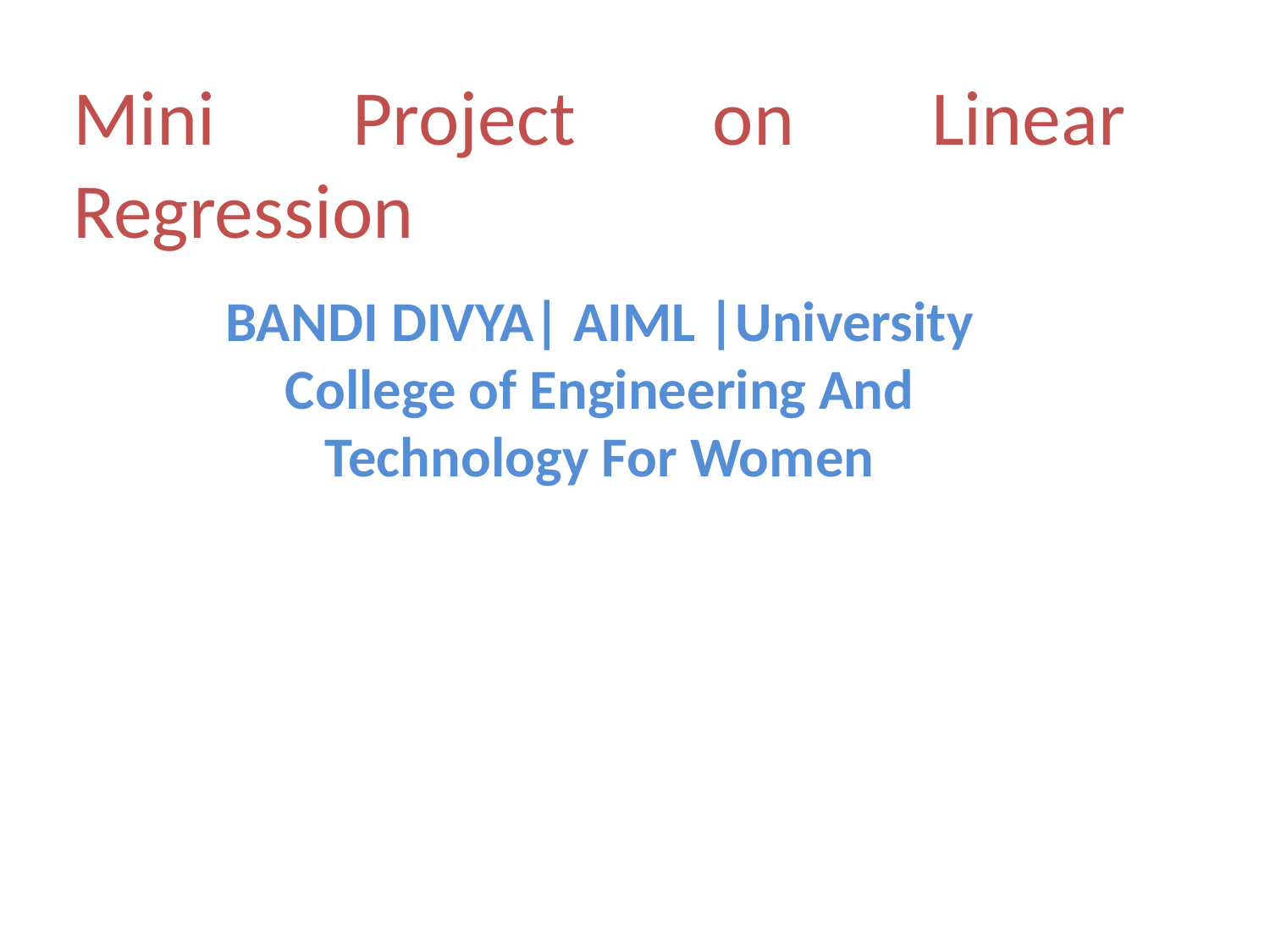

# Mini Project on Linear Regression
BANDI DIVYA| AIML |University College of Engineering And Technology For Women